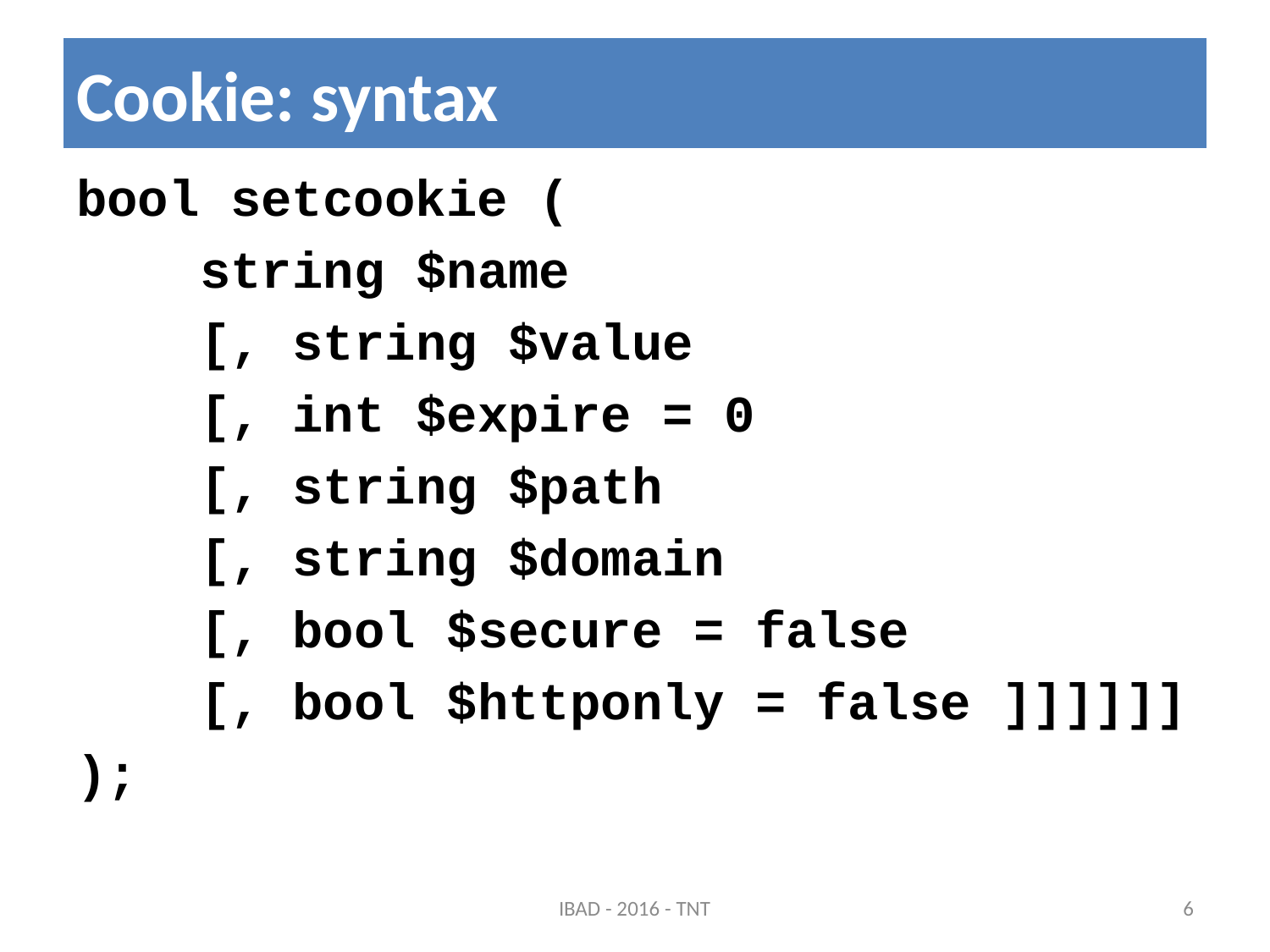

# Cookie: syntax
bool setcookie (
    string $name
    [, string $value
    [, int $expire = 0
    [, string $path
    [, string $domain
    [, bool $secure = false
    [, bool $httponly = false ]]]]]]
);
IBAD - 2016 - TNT
6